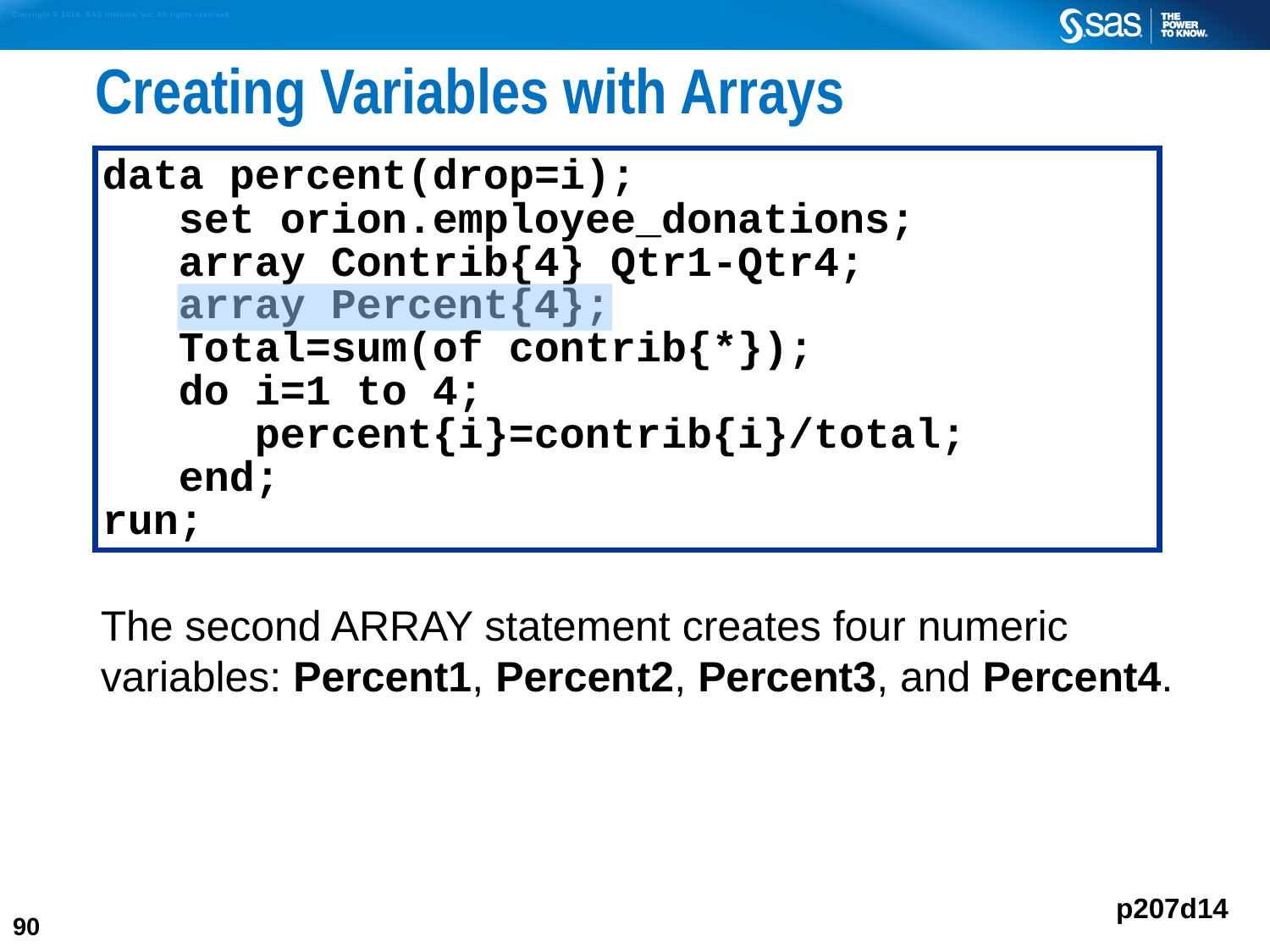

# Creating Variables with Arrays
data percent(drop=i);
   set orion.employee_donations;
   array Contrib{4} Qtr1-Qtr4;
   array Percent{4};
   Total=sum(of contrib{*});
   do i=1 to 4;
      percent{i}=contrib{i}/total;
   end;
run;

The second ARRAY statement creates four numeric variables: Percent1, Percent2, Percent3, and Percent4.
p207d14

90